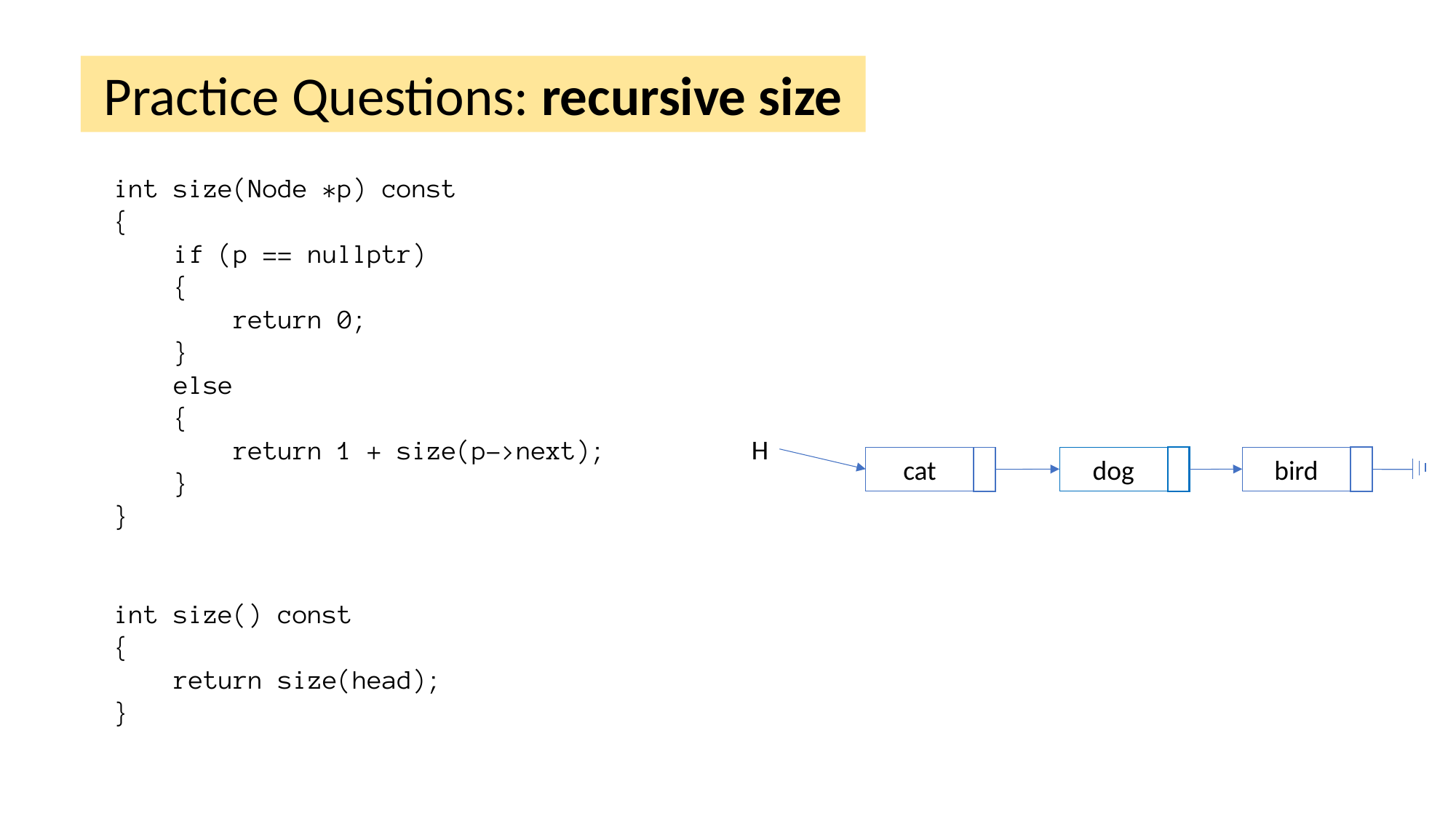

Practice Questions: recursive size
int size(Node *p) const
{
    if (p == nullptr)
    {
        return 0;
    }
    else
    {
        return 1 + size(p->next);
    }
}

int size() const
{
    return size(head);
}
H
cat

dog

bird